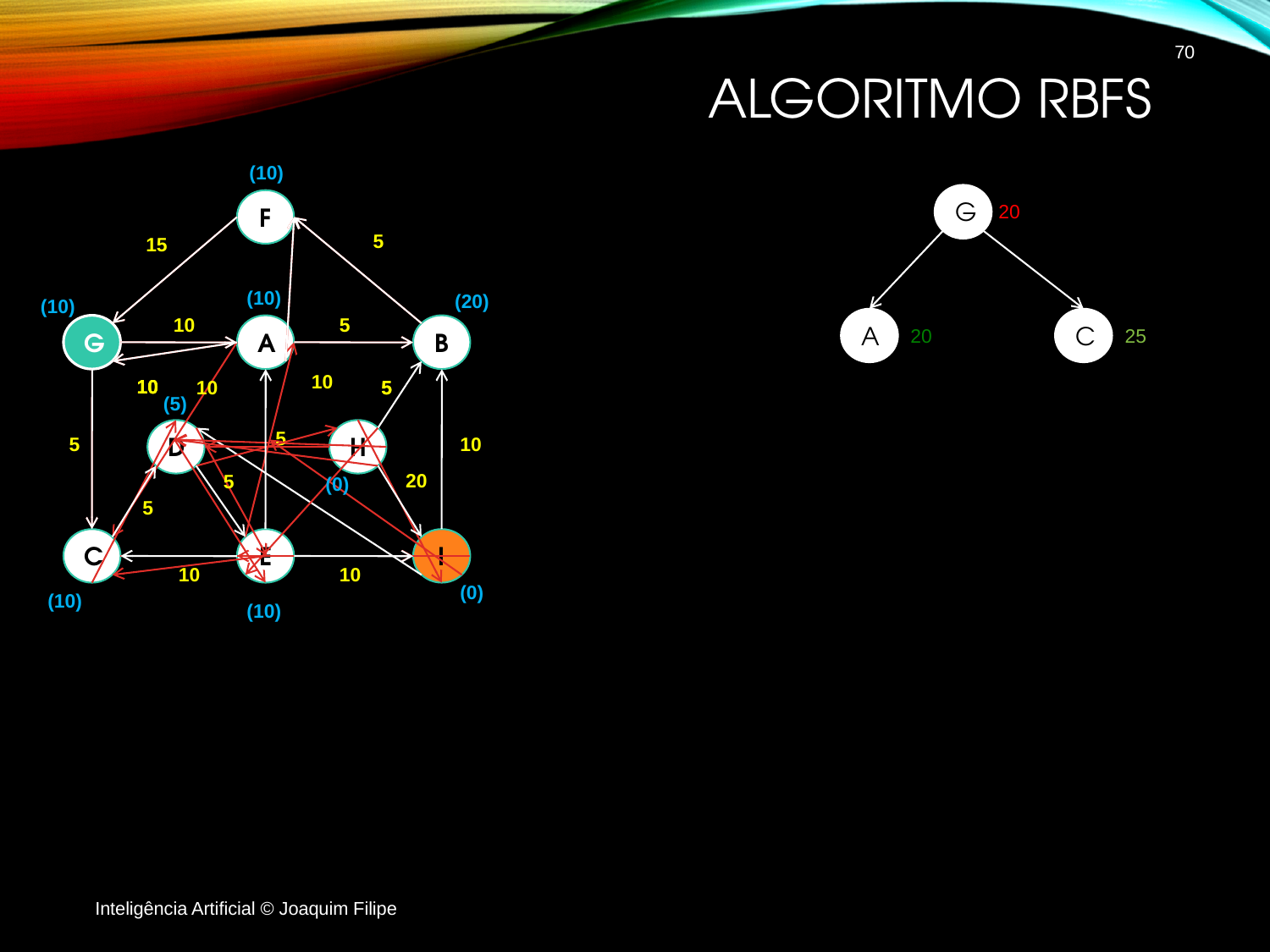

70
# Algoritmo RBFS
G
20
5
10
A
C
20
25
Inteligência Artificial © Joaquim Filipe